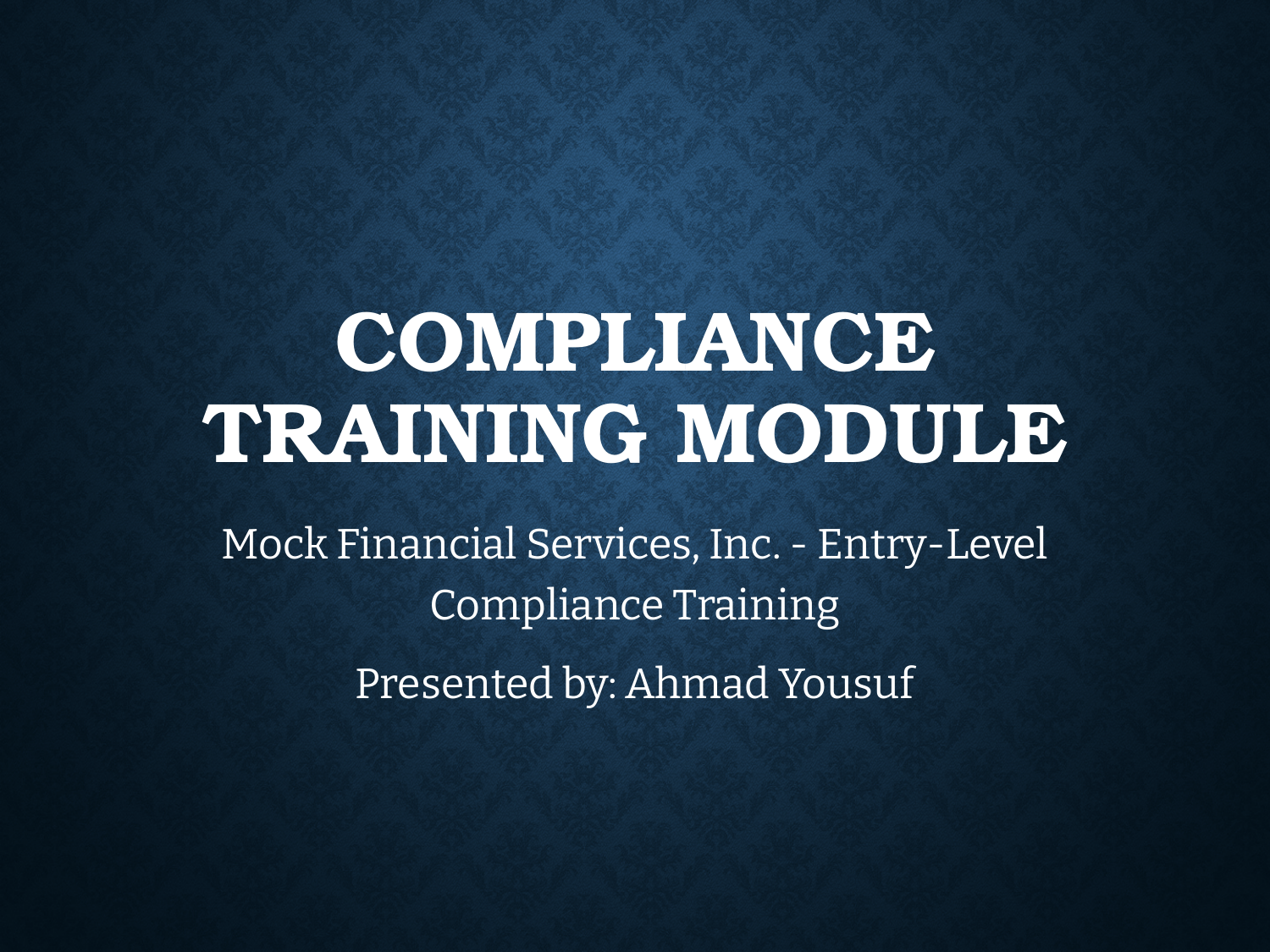

# Compliance Training Module
Mock Financial Services, Inc. - Entry-Level Compliance Training
Presented by: Ahmad Yousuf